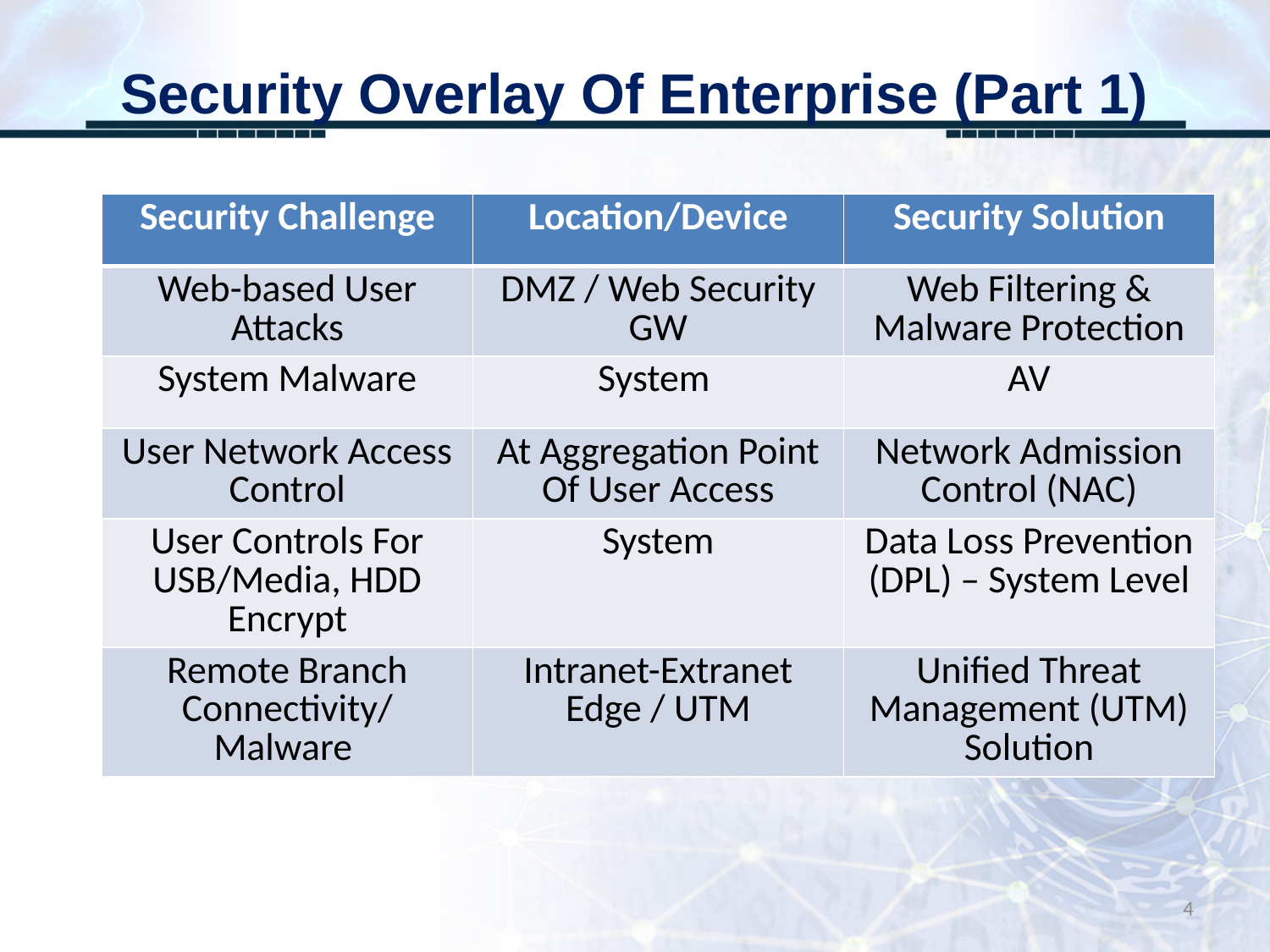

# Security Overlay Of Enterprise (Part 1)
| Security Challenge | Location/Device | Security Solution |
| --- | --- | --- |
| Web-based User Attacks | DMZ / Web Security GW | Web Filtering & Malware Protection |
| System Malware | System | AV |
| User Network Access Control | At Aggregation Point Of User Access | Network Admission Control (NAC) |
| User Controls For USB/Media, HDD Encrypt | System | Data Loss Prevention (DPL) – System Level |
| Remote Branch Connectivity/ Malware | Intranet-Extranet Edge / UTM | Unified Threat Management (UTM) Solution |
4